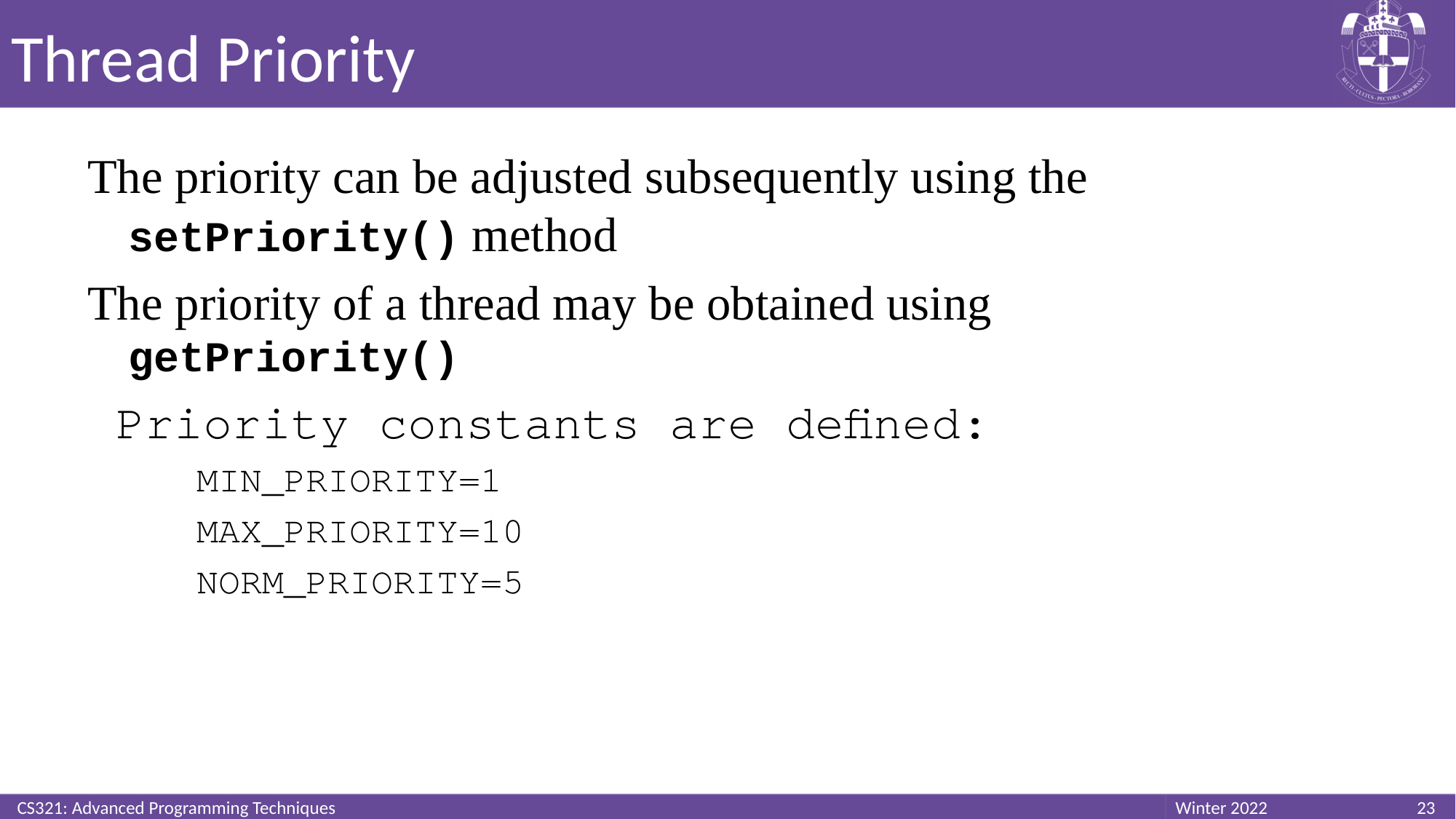

# Thread Priority
The priority can be adjusted subsequently using the setPriority() method
The priority of a thread may be obtained using getPriority()
 Priority constants are defined:
MIN_PRIORITY=1
MAX_PRIORITY=10
NORM_PRIORITY=5
CS321: Advanced Programming Techniques
23
Winter 2022